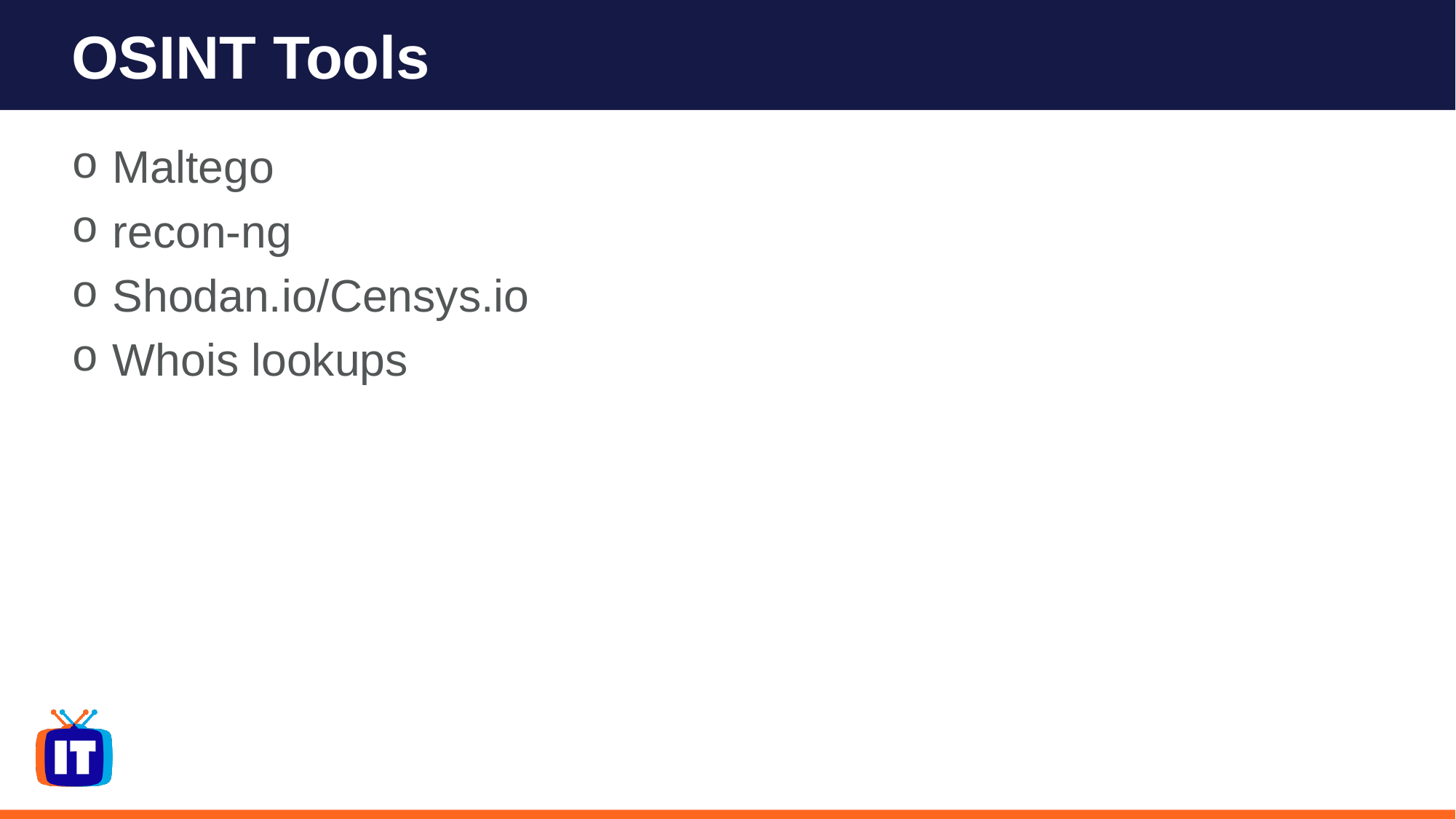

# OSINT Tools
Maltego
recon-ng
Shodan.io/Censys.io
Whois lookups